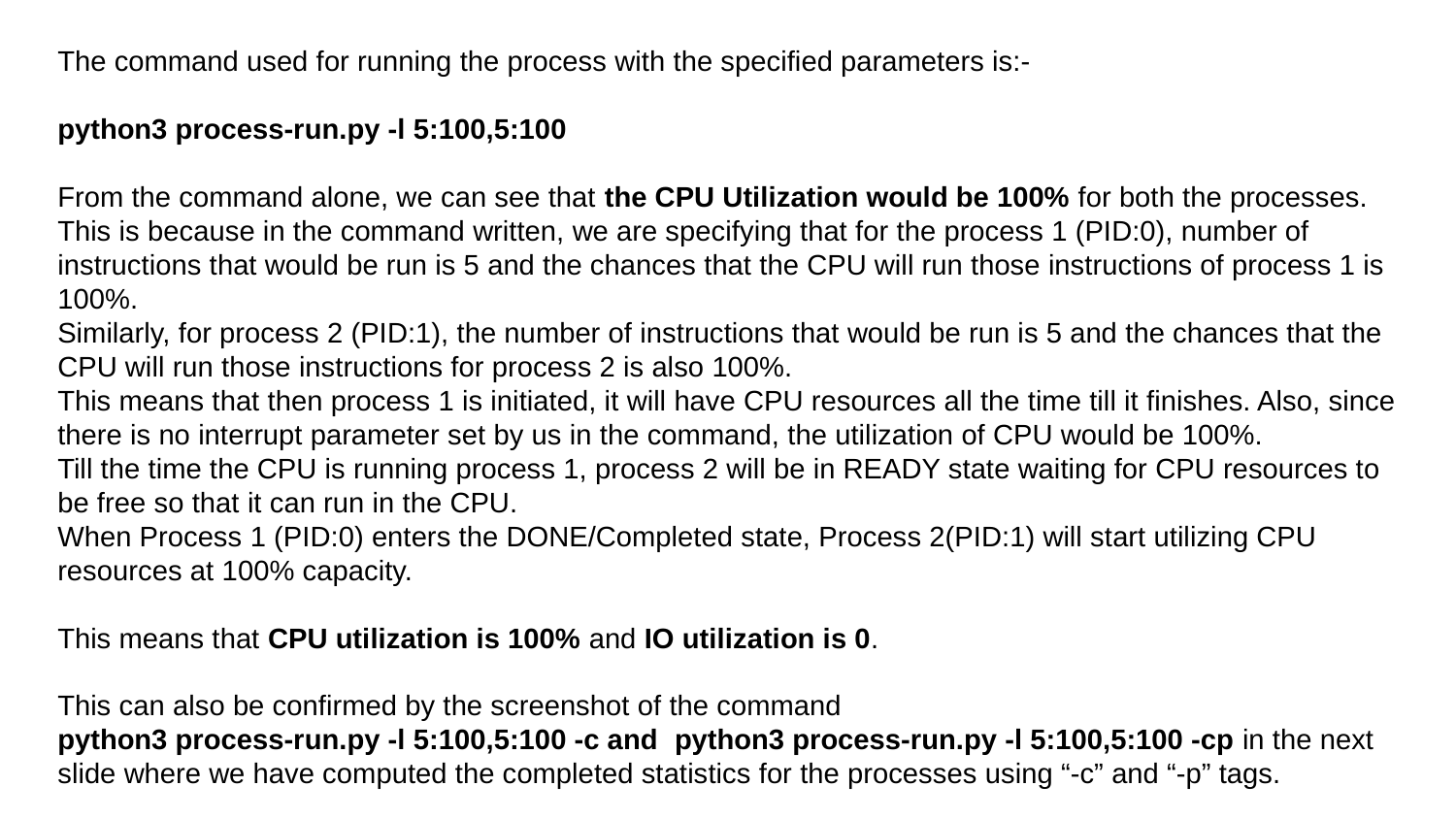

The command used for running the process with the specified parameters is:-

python3 process-run.py -l 5:100,5:100

From the command alone, we can see that the CPU Utilization would be 100% for both the processes.
This is because in the command written, we are specifying that for the process 1 (PID:0), number of instructions that would be run is 5 and the chances that the CPU will run those instructions of process 1 is 100%.
Similarly, for process 2 (PID:1), the number of instructions that would be run is 5 and the chances that the CPU will run those instructions for process 2 is also 100%.
This means that then process 1 is initiated, it will have CPU resources all the time till it finishes. Also, since there is no interrupt parameter set by us in the command, the utilization of CPU would be 100%.
Till the time the CPU is running process 1, process 2 will be in READY state waiting for CPU resources to be free so that it can run in the CPU.
When Process 1 (PID:0) enters the DONE/Completed state, Process 2(PID:1) will start utilizing CPU resources at 100% capacity.

This means that CPU utilization is 100% and IO utilization is 0.

This can also be confirmed by the screenshot of the command
python3 process-run.py -l 5:100,5:100 -c and  python3 process-run.py -l 5:100,5:100 -cp in the next slide where we have computed the completed statistics for the processes using “-c” and “-p” tags.